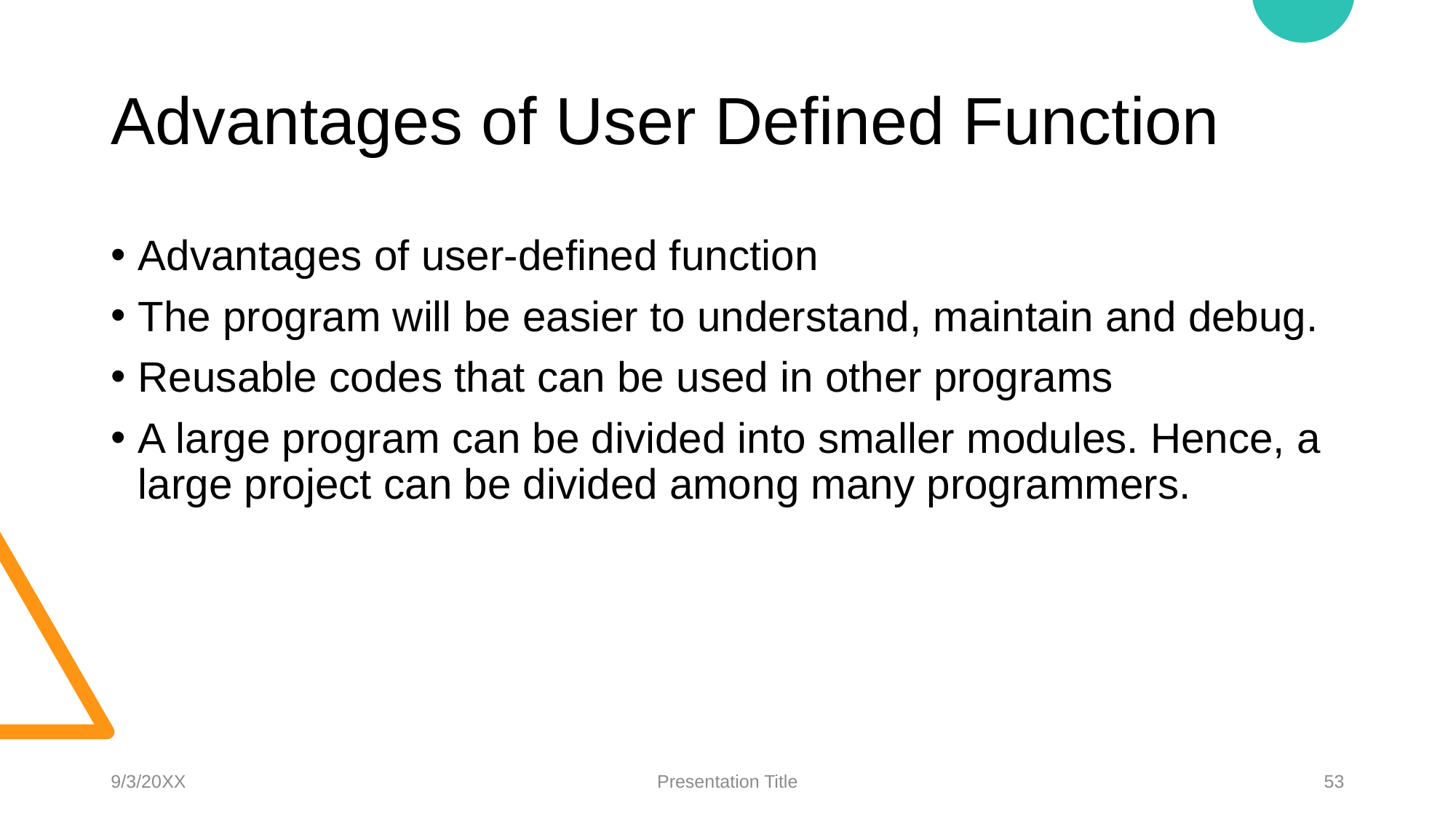

# Advantages of User Defined Function
Advantages of user-defined function
The program will be easier to understand, maintain and debug.
Reusable codes that can be used in other programs
A large program can be divided into smaller modules. Hence, a large project can be divided among many programmers.
9/3/20XX
Presentation Title
53